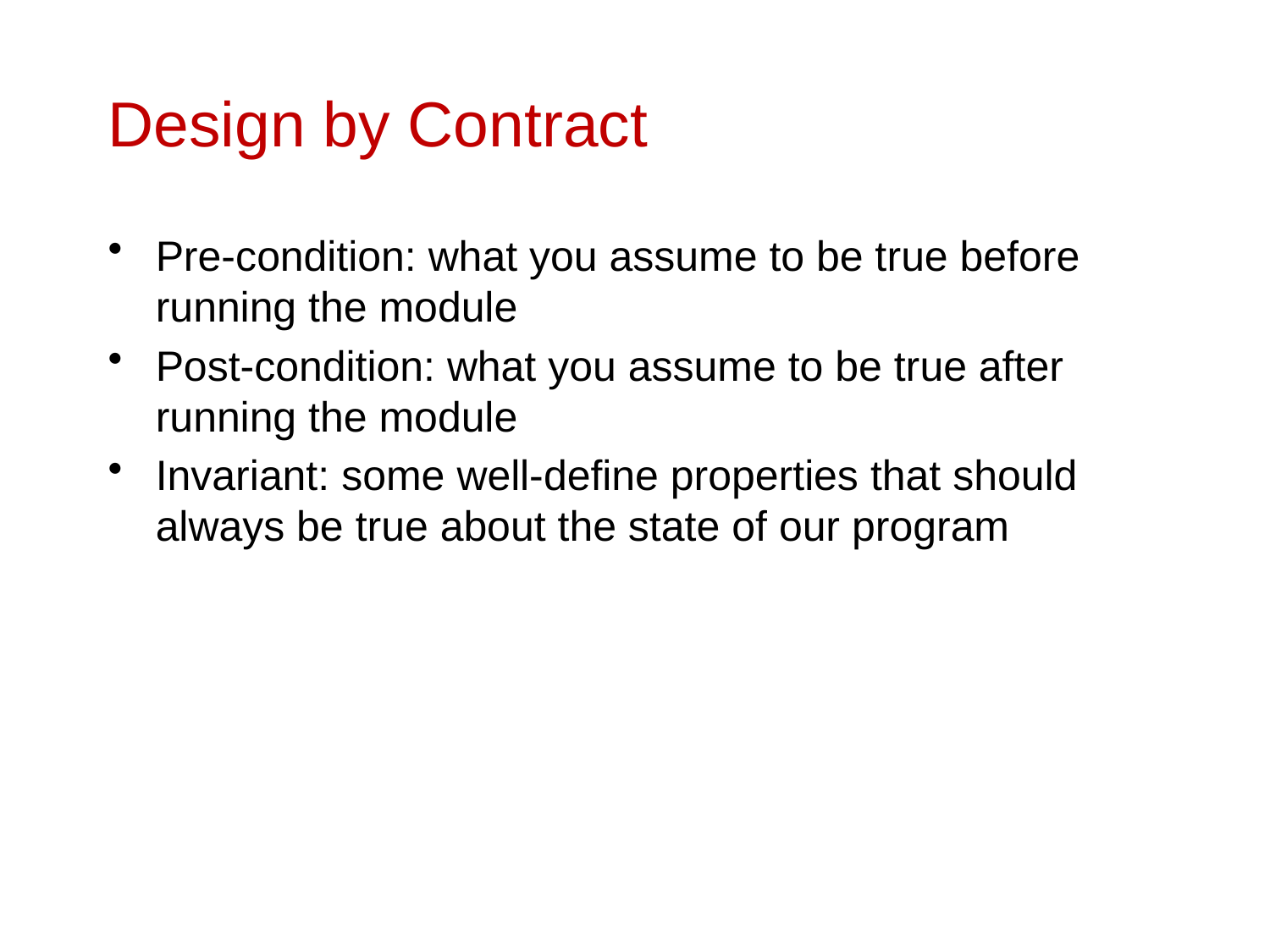

# Design by Contract
Pre-condition: what you assume to be true before running the module
Post-condition: what you assume to be true after running the module
Invariant: some well-define properties that should always be true about the state of our program